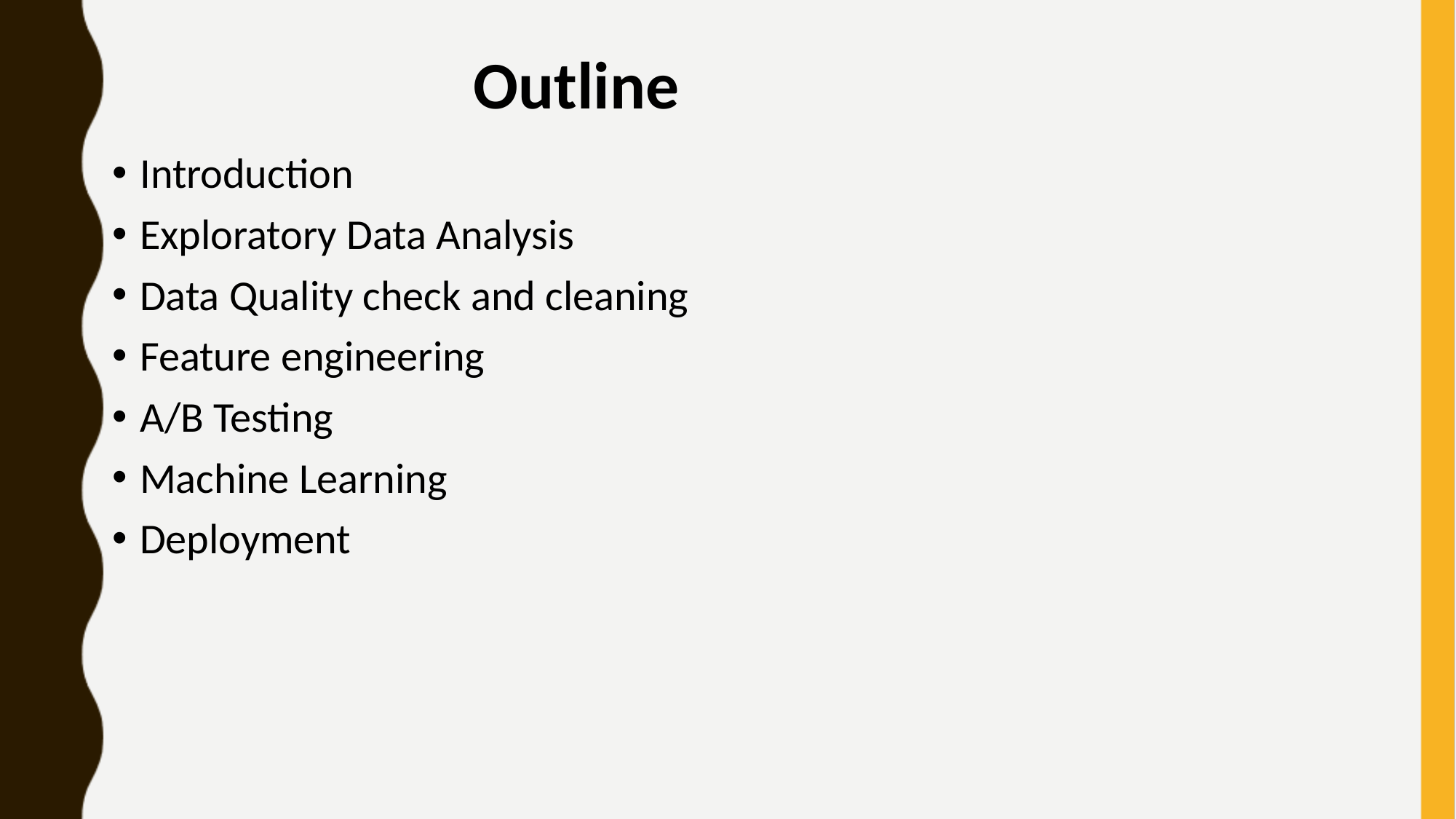

# Outline
Introduction
Exploratory Data Analysis
Data Quality check and cleaning
Feature engineering
A/B Testing
Machine Learning
Deployment